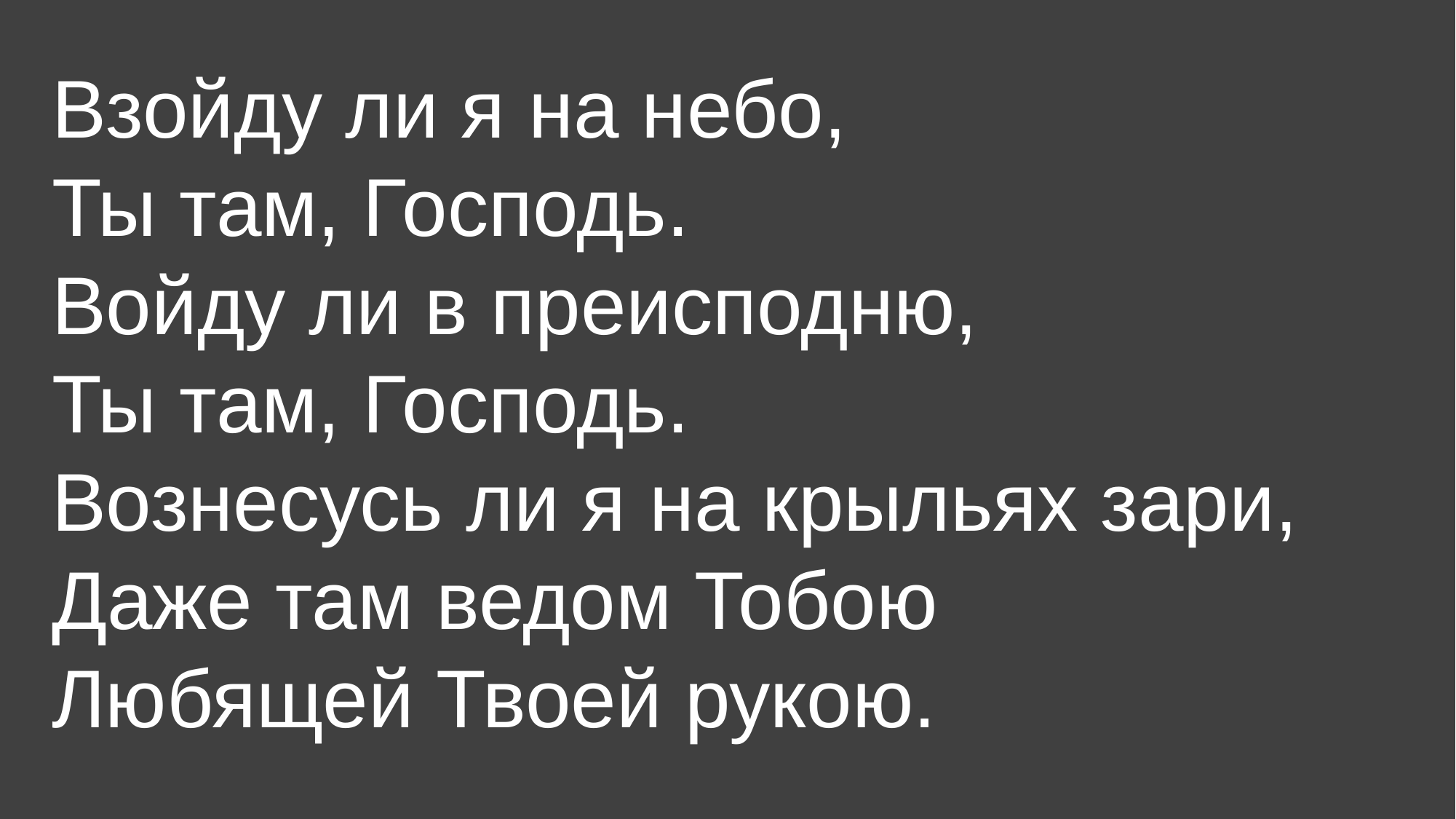

Взойду ли я на небо,
Ты там, Господь.
Войду ли в преисподню,
Ты там, Господь.
Вознесусь ли я на крыльях зари,
Даже там ведом Тобою
Любящей Твоей рукою.